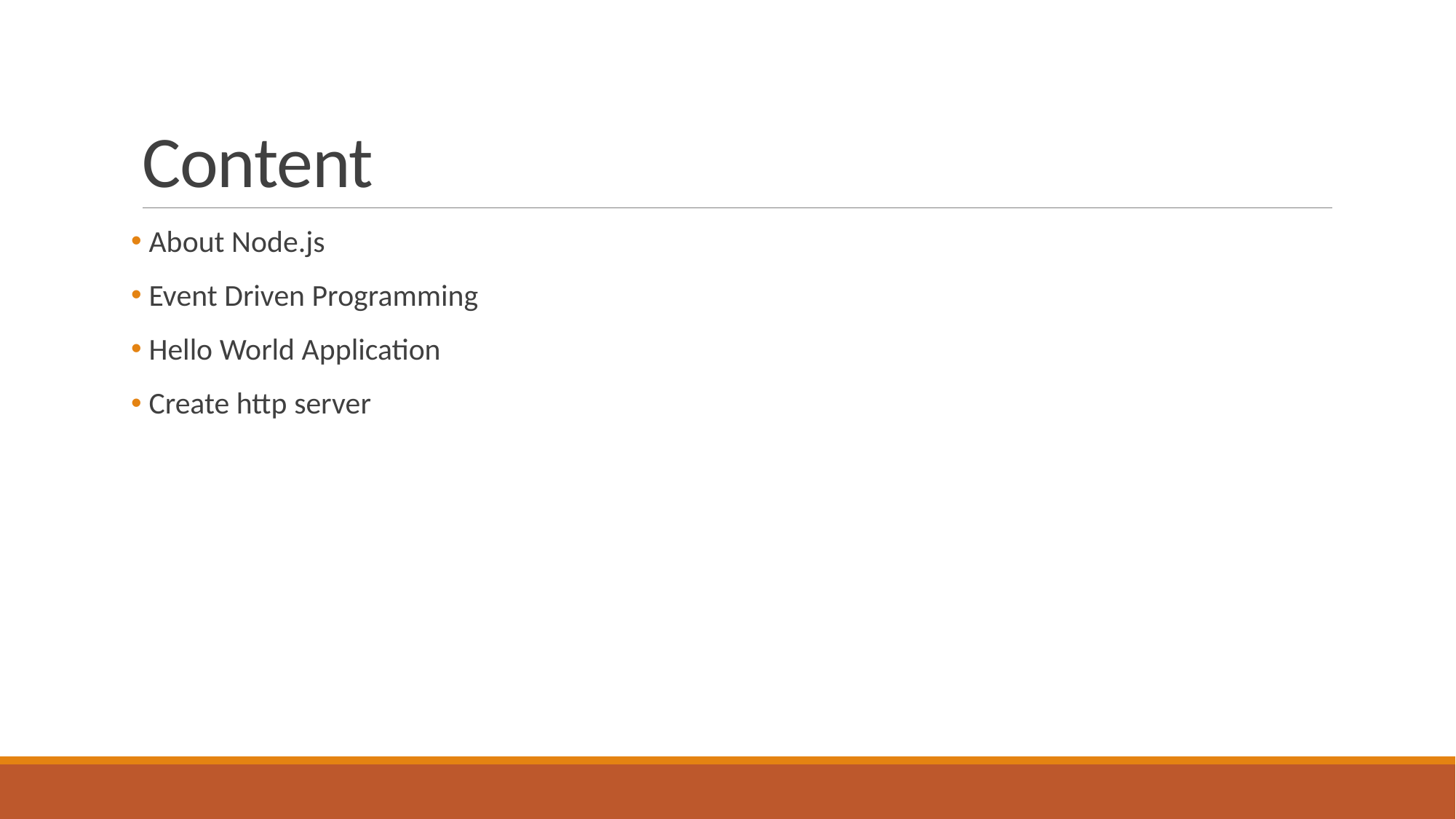

# Content
 About Node.js
 Event Driven Programming
 Hello World Application
 Create http server